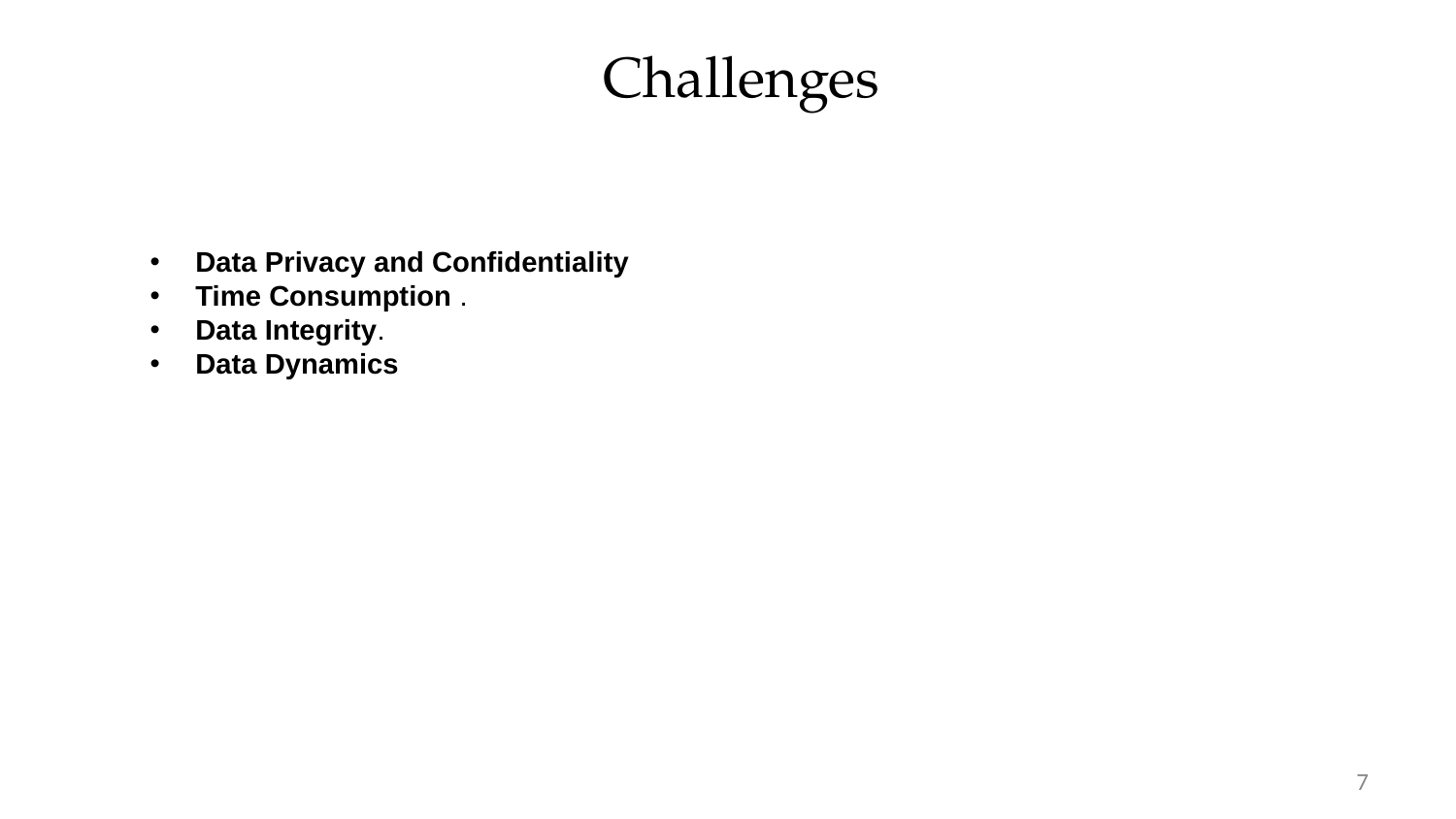

Challenges
Data Privacy and Confidentiality
Time Consumption .
Data Integrity.
Data Dynamics
7